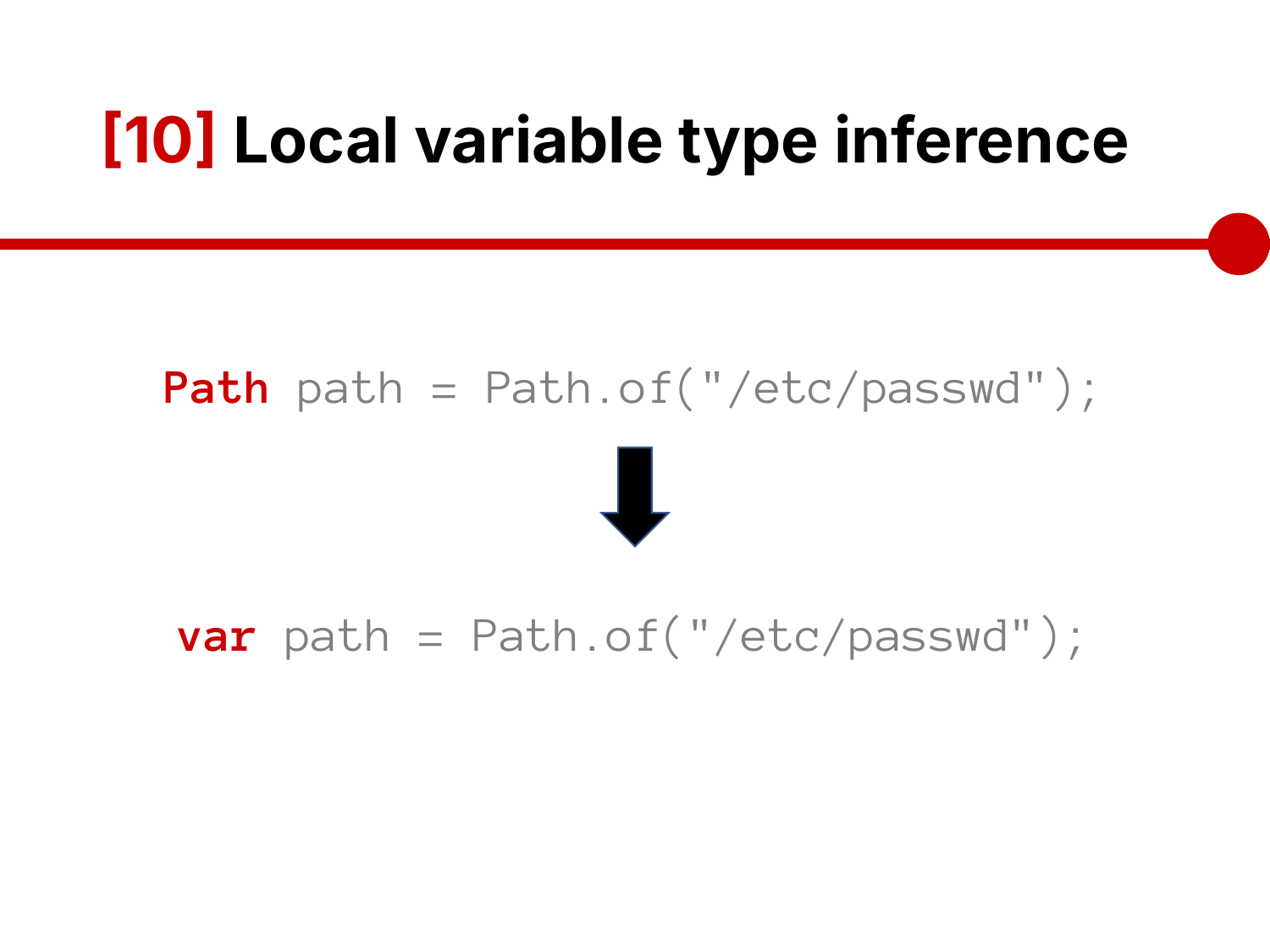

# [10] Local variable type inference
Path path = Path.of("/etc/passwd");

var path = Path.of("/etc/passwd");